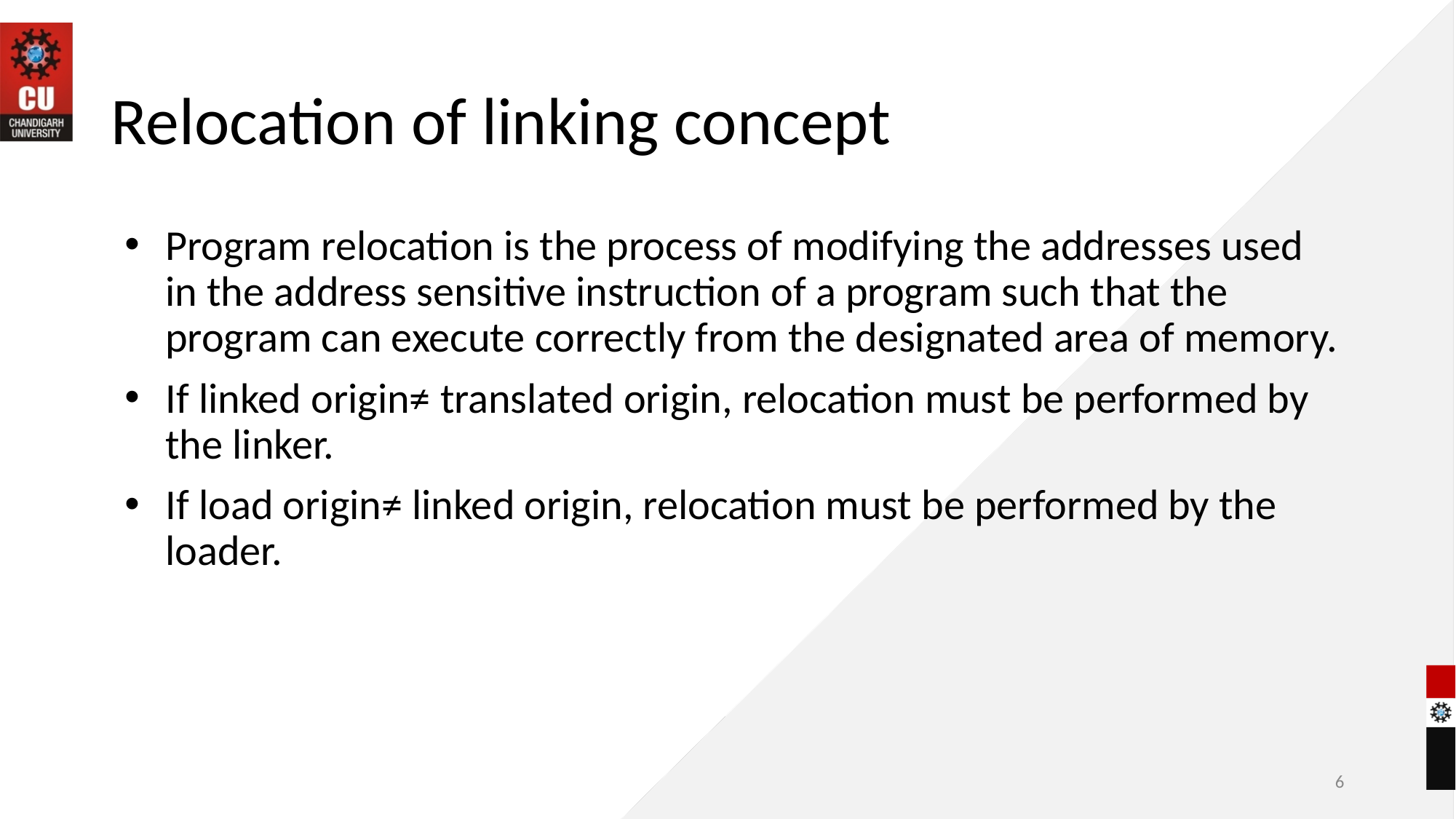

# Relocation of linking concept
Program relocation is the process of modifying the addresses used in the address sensitive instruction of a program such that the program can execute correctly from the designated area of memory.
If linked origin≠ translated origin, relocation must be performed by the linker.
If load origin≠ linked origin, relocation must be performed by the loader.
6